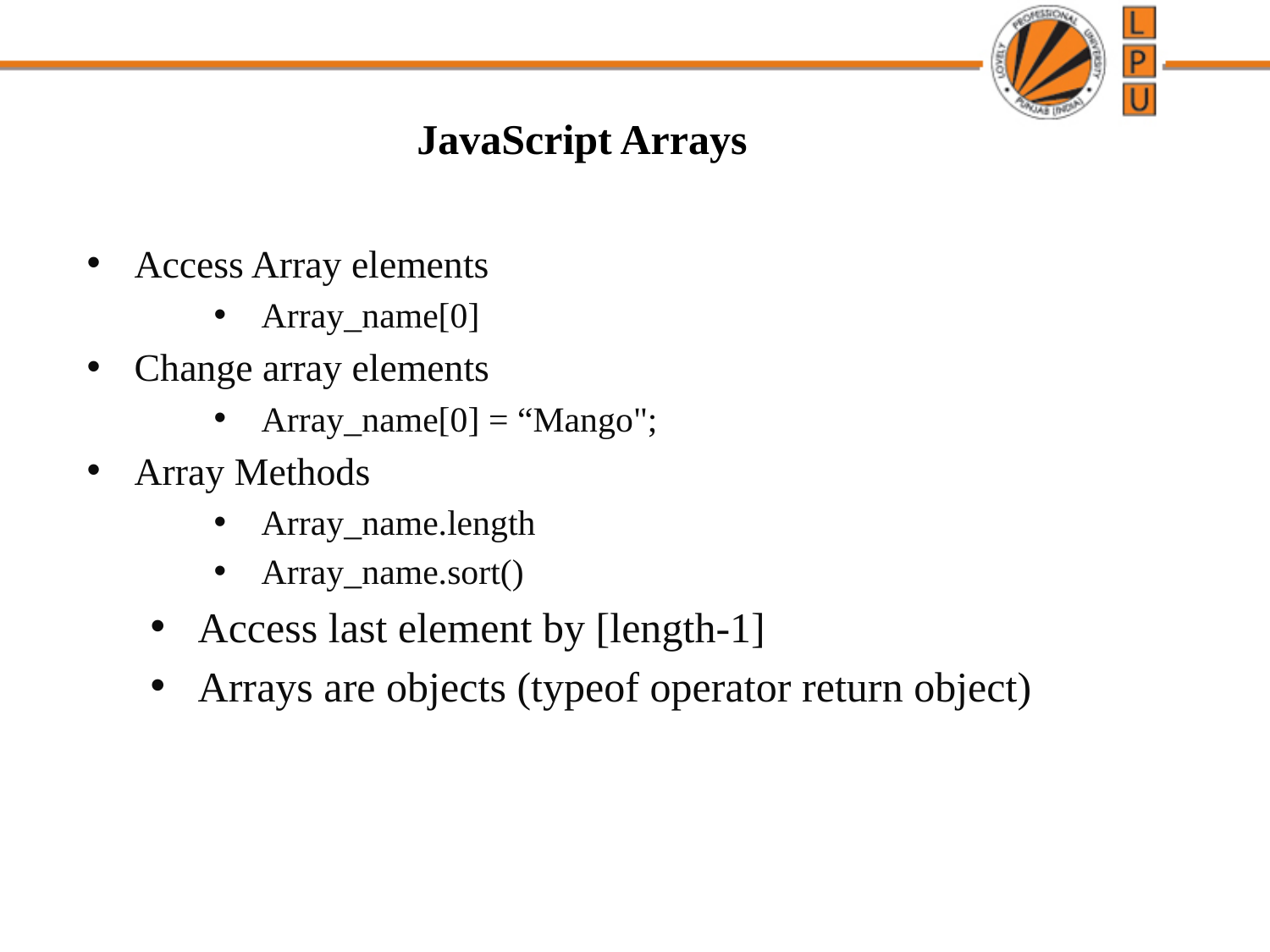

# JavaScript Arrays
Access Array elements
Array_name[0]
Change array elements
Array_name[0] = “Mango";
Array Methods
Array_name.length
Array_name.sort()
Access last element by [length-1]
Arrays are objects (typeof operator return object)